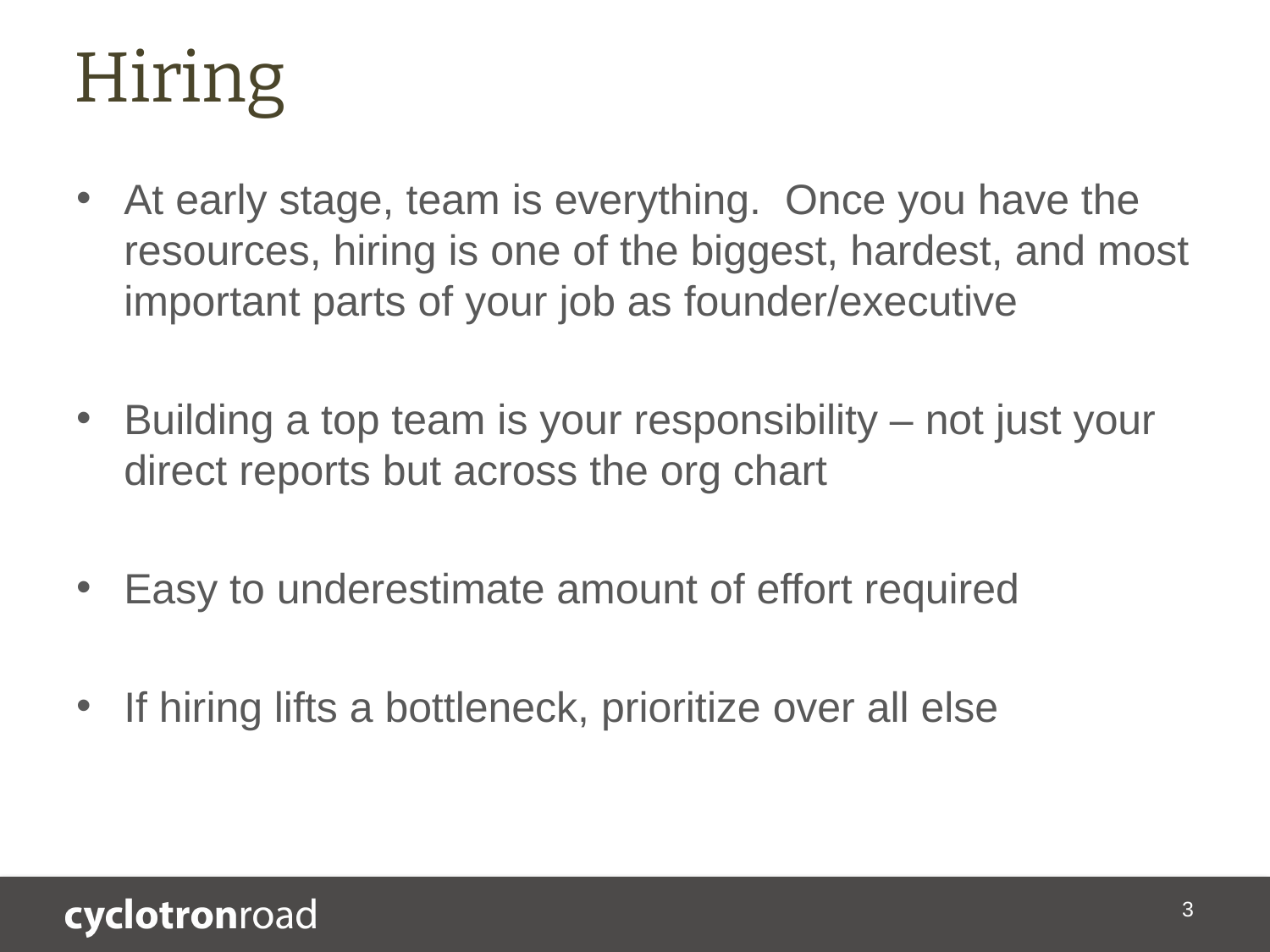

# Hiring
At early stage, team is everything.  Once you have the resources, hiring is one of the biggest, hardest, and most important parts of your job as founder/executive

Building a top team is your responsibility – not just your direct reports but across the org chart

Easy to underestimate amount of effort required

If hiring lifts a bottleneck, prioritize over all else

3